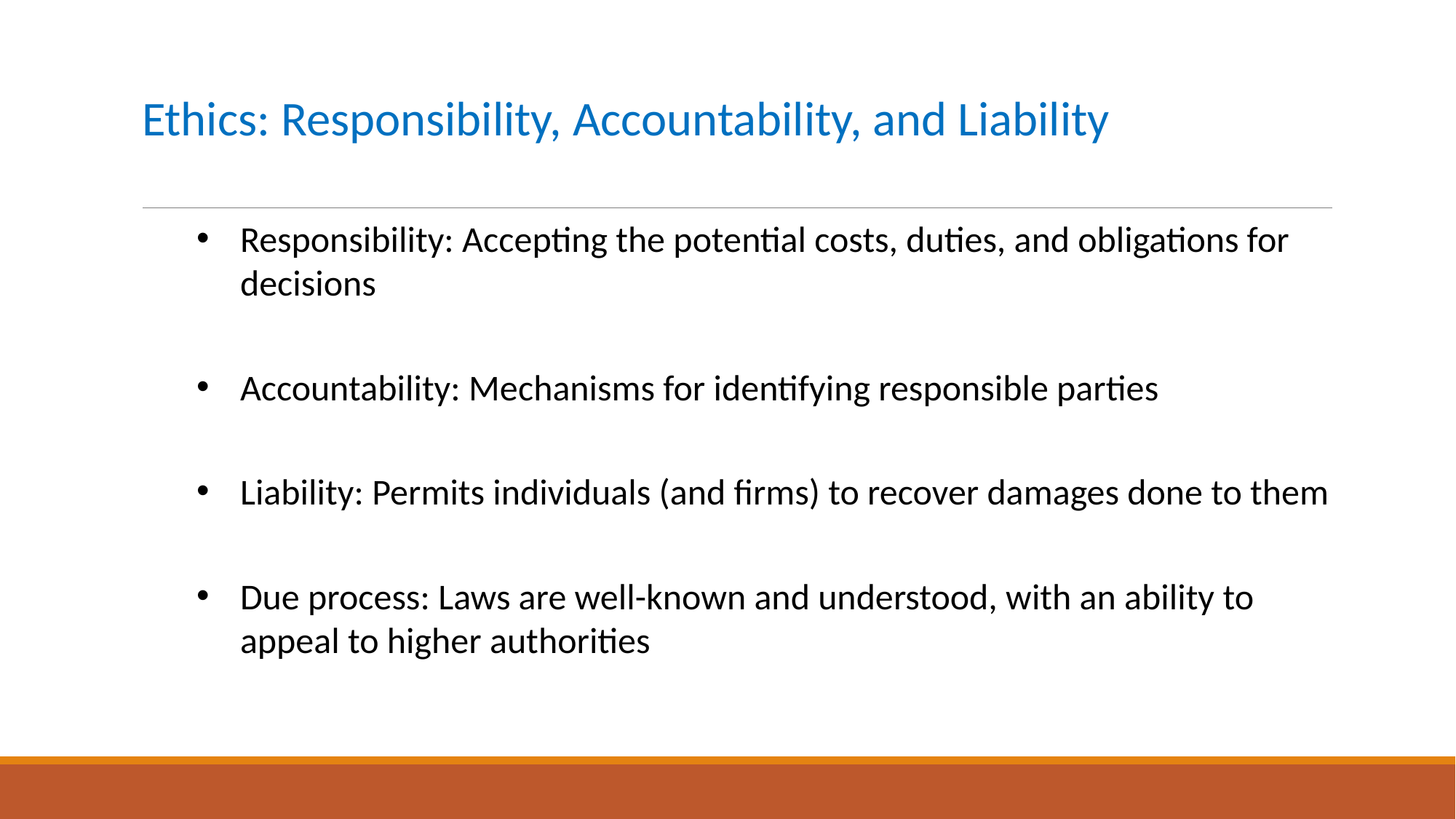

# Ethics: Responsibility, Accountability, and Liability
Responsibility: Accepting the potential costs, duties, and obligations for decisions

Accountability: Mechanisms for identifying responsible parties

Liability: Permits individuals (and firms) to recover damages done to them

Due process: Laws are well-known and understood, with an ability to appeal to higher authorities